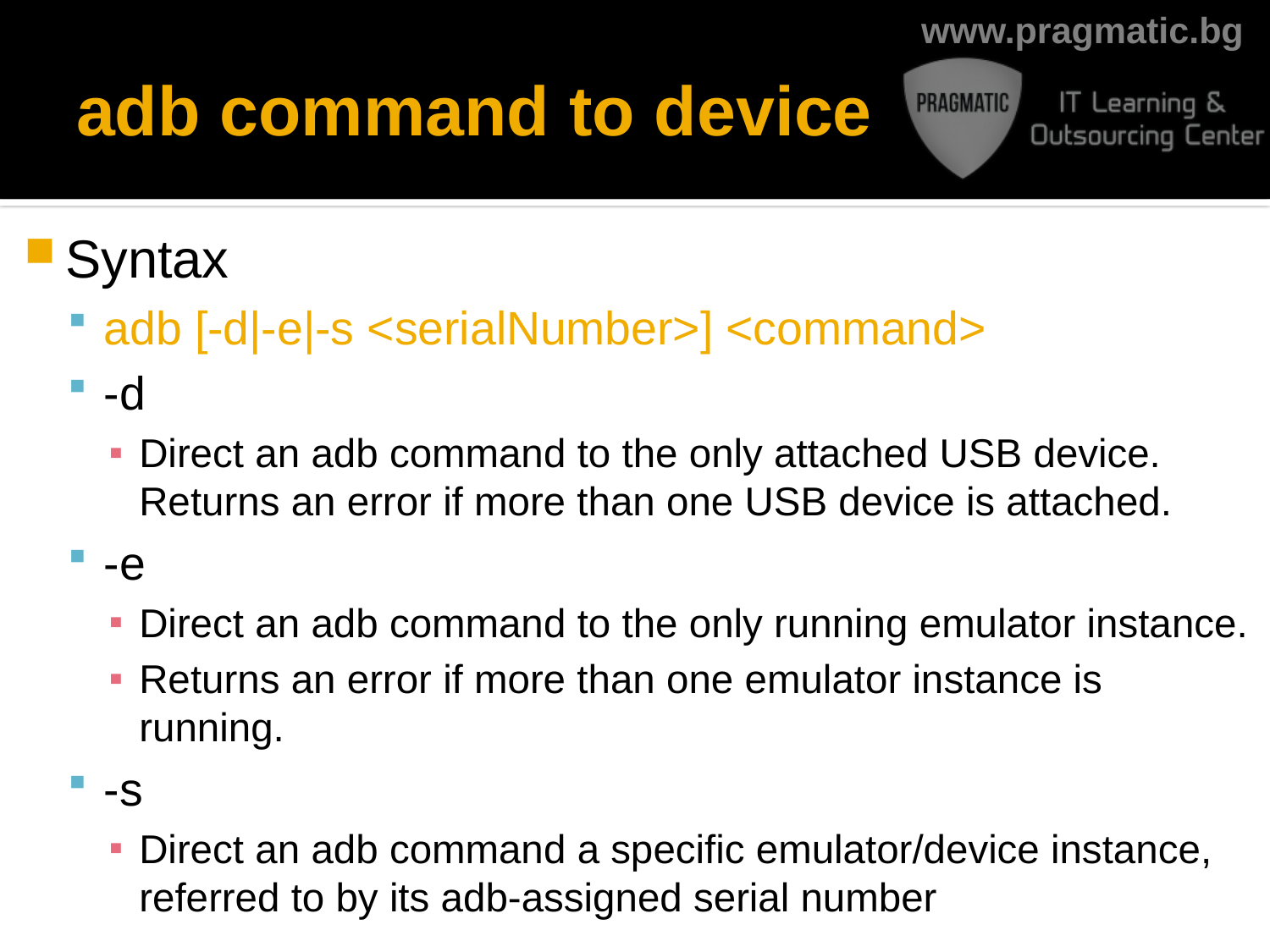

# adb command to device
Syntax
adb [-d|-e|-s <serialNumber>] <command>
-d
Direct an adb command to the only attached USB device. Returns an error if more than one USB device is attached.
-e
Direct an adb command to the only running emulator instance.
Returns an error if more than one emulator instance is running.
-s
Direct an adb command a specific emulator/device instance, referred to by its adb-assigned serial number